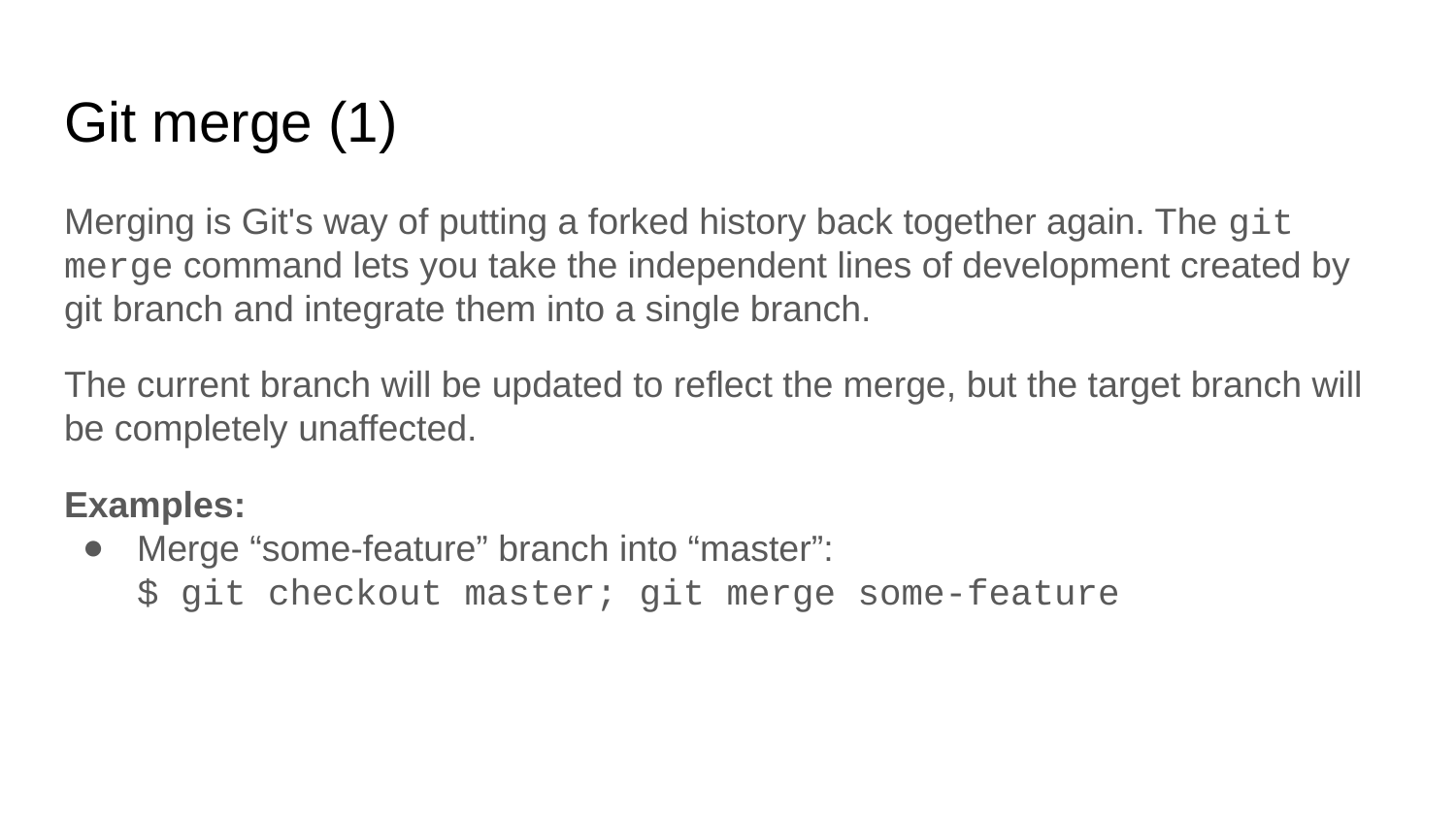

# Git merge (1)
Merging is Git's way of putting a forked history back together again. The git merge command lets you take the independent lines of development created by git branch and integrate them into a single branch.
The current branch will be updated to reflect the merge, but the target branch will be completely unaffected.
Examples:
Merge “some-feature” branch into “master”:
$ git checkout master; git merge some-feature